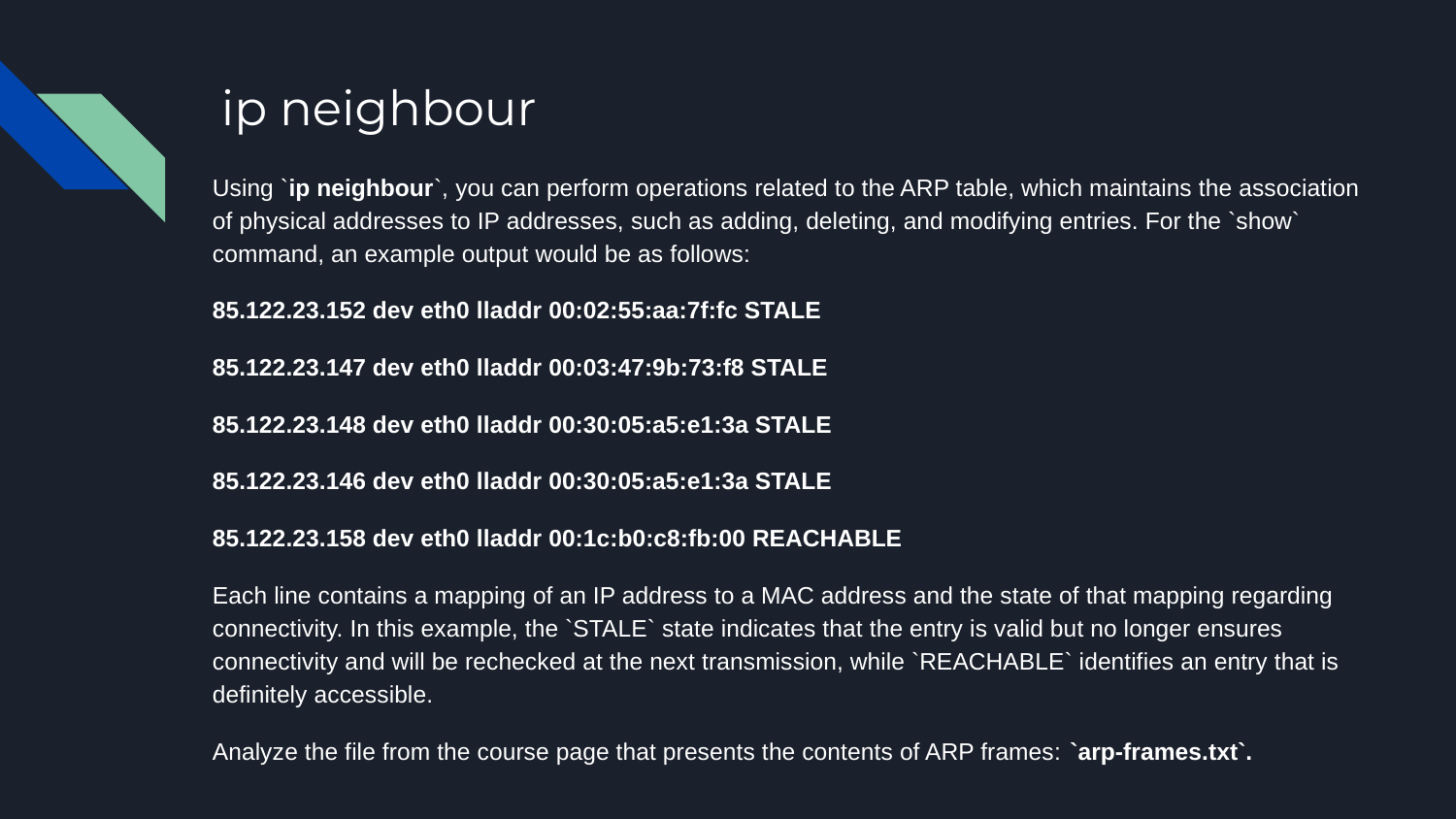

# ip neighbour
Using `ip neighbour`, you can perform operations related to the ARP table, which maintains the association of physical addresses to IP addresses, such as adding, deleting, and modifying entries. For the `show` command, an example output would be as follows:
85.122.23.152 dev eth0 lladdr 00:02:55:aa:7f:fc STALE
85.122.23.147 dev eth0 lladdr 00:03:47:9b:73:f8 STALE
85.122.23.148 dev eth0 lladdr 00:30:05:a5:e1:3a STALE
85.122.23.146 dev eth0 lladdr 00:30:05:a5:e1:3a STALE
85.122.23.158 dev eth0 lladdr 00:1c:b0:c8:fb:00 REACHABLE
Each line contains a mapping of an IP address to a MAC address and the state of that mapping regarding connectivity. In this example, the `STALE` state indicates that the entry is valid but no longer ensures connectivity and will be rechecked at the next transmission, while `REACHABLE` identifies an entry that is definitely accessible.
Analyze the file from the course page that presents the contents of ARP frames: `arp-frames.txt`.